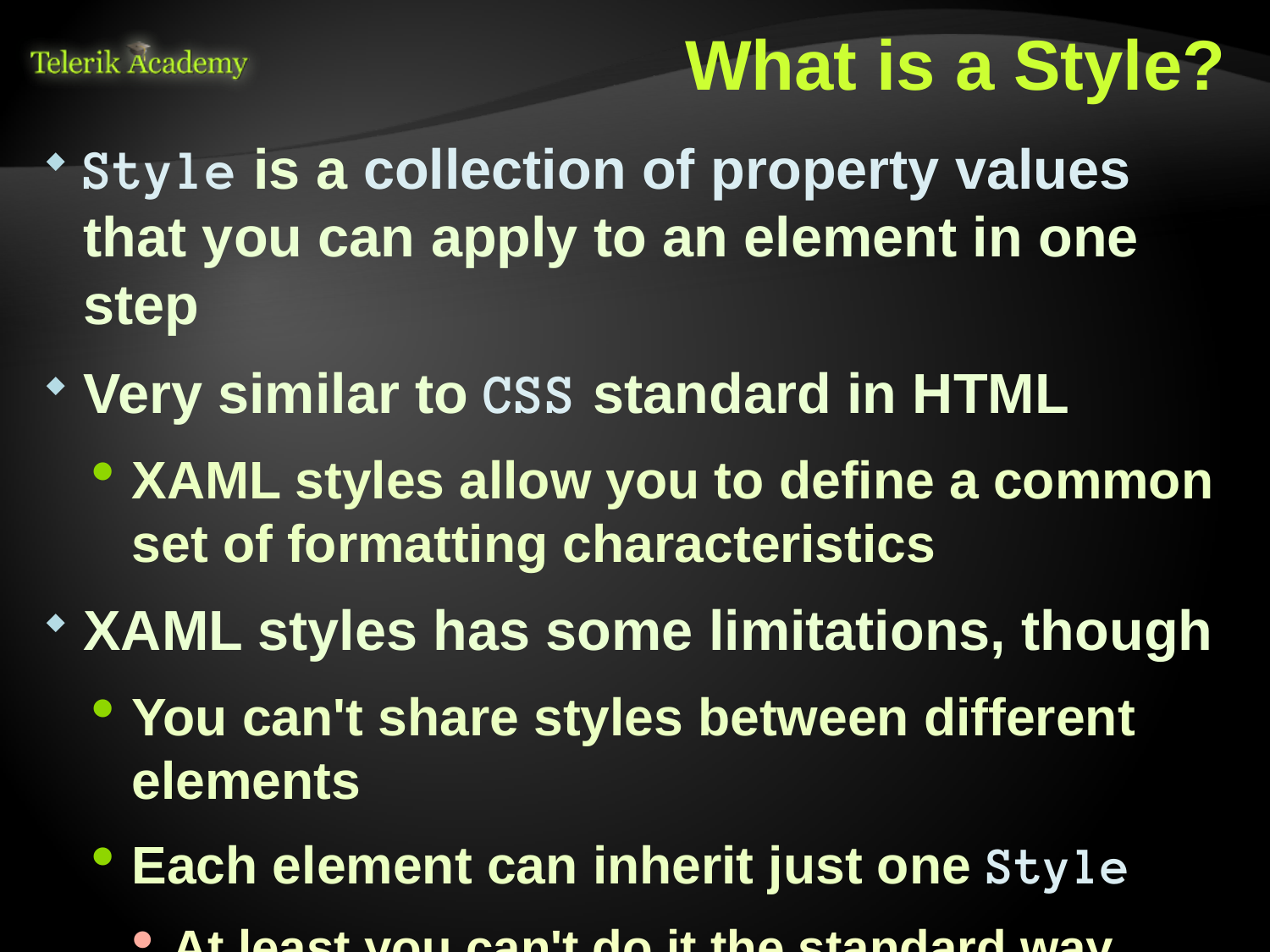

# What is a Style?
Style is a collection of property values that you can apply to an element in one step
Very similar to CSS standard in HTML
XAML styles allow you to define a common set of formatting characteristics
XAML styles has some limitations, though
You can't share styles between different elements
Each element can inherit just one Style
At least you can't do it the standard way